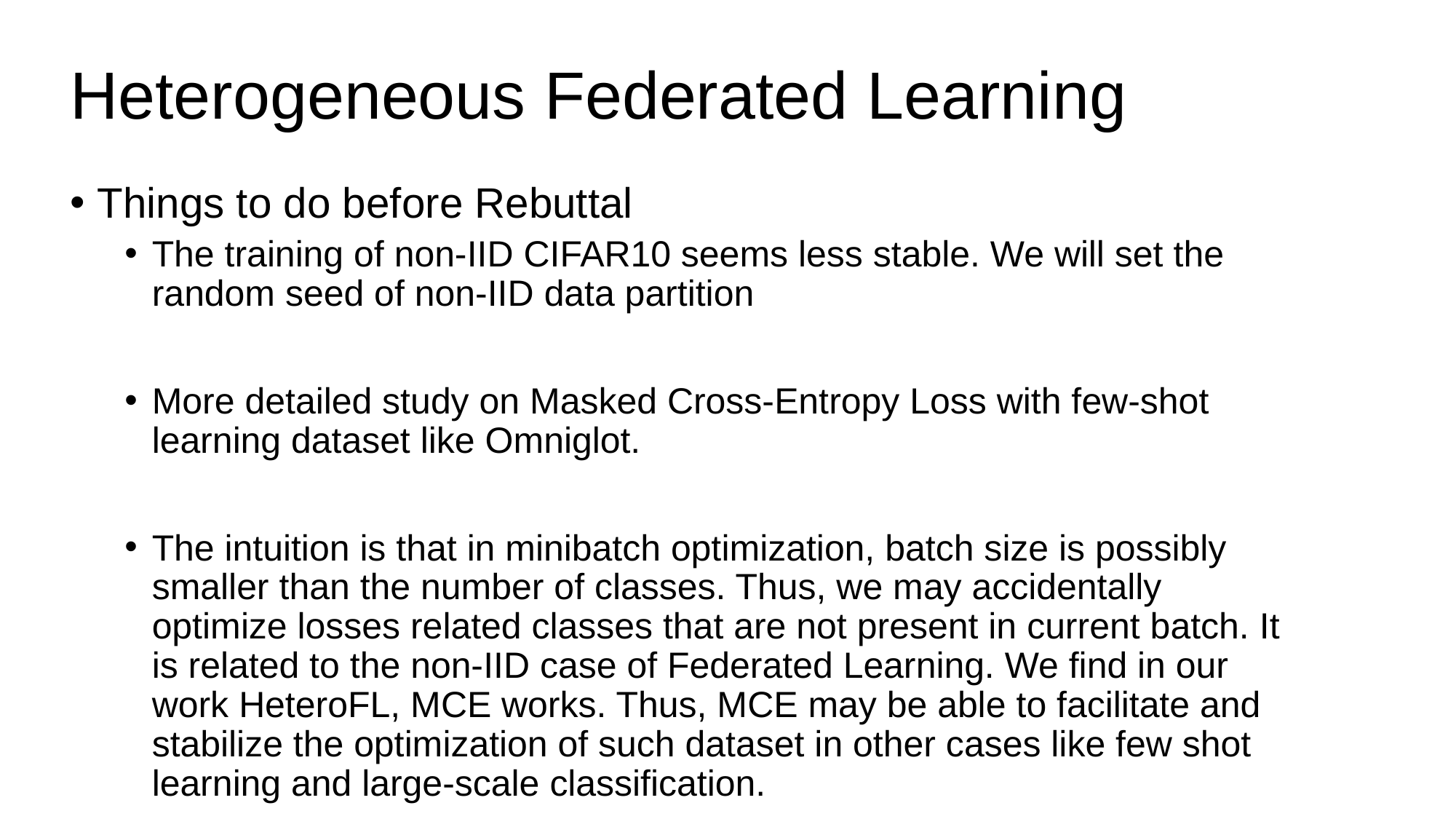

# Heterogeneous Federated Learning
Things to do before Rebuttal
The training of non-IID CIFAR10 seems less stable. We will set the random seed of non-IID data partition

More detailed study on Masked Cross-Entropy Loss with few-shot learning dataset like Omniglot.

The intuition is that in minibatch optimization, batch size is possibly smaller than the number of classes. Thus, we may accidentally optimize losses related classes that are not present in current batch. It is related to the non-IID case of Federated Learning. We find in our work HeteroFL, MCE works. Thus, MCE may be able to facilitate and stabilize the optimization of such dataset in other cases like few shot learning and large-scale classification.